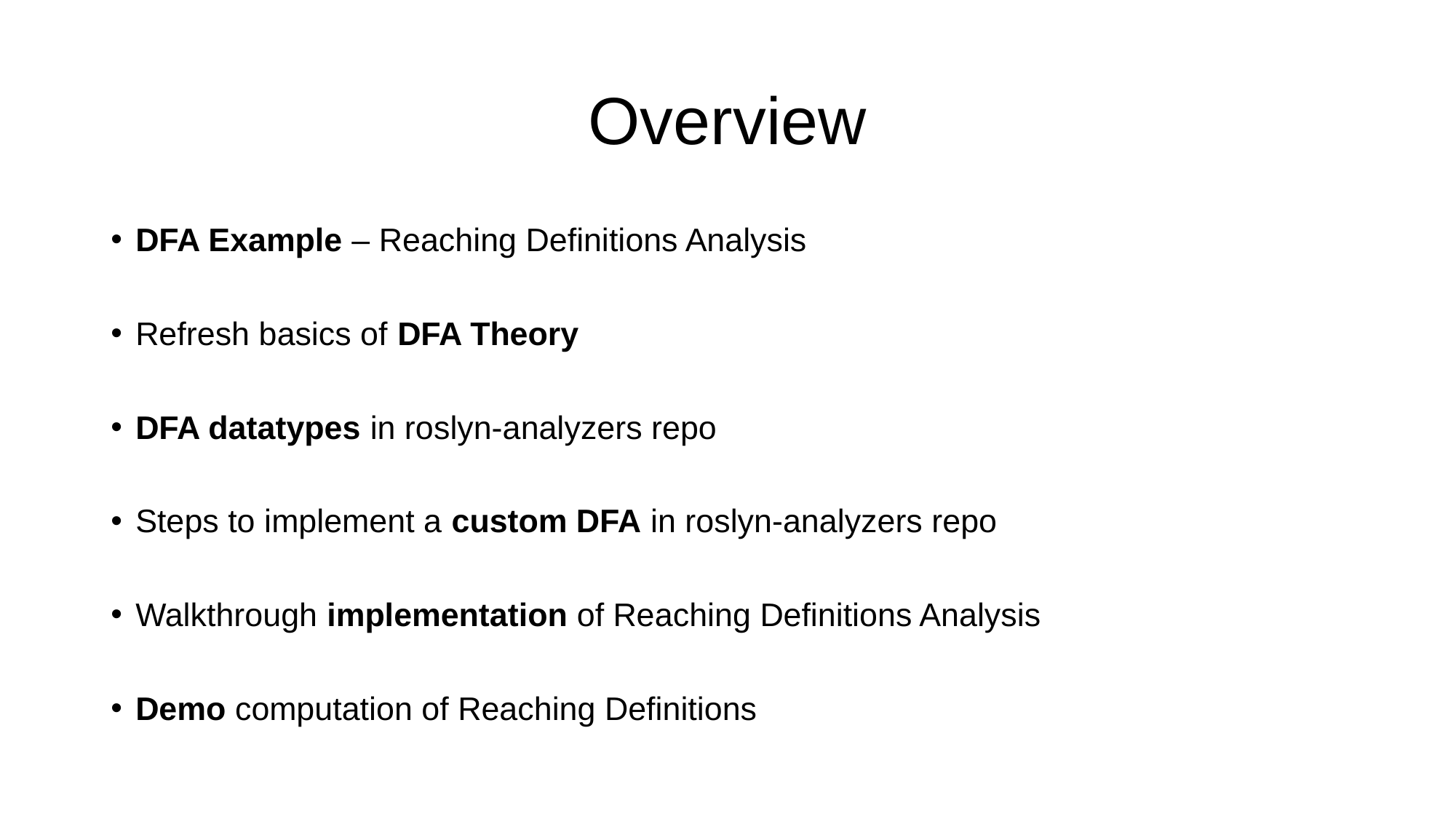

# Overview
DFA Example – Reaching Definitions Analysis

Refresh basics of DFA Theory

DFA datatypes in roslyn-analyzers repo

Steps to implement a custom DFA in roslyn-analyzers repo

Walkthrough implementation of Reaching Definitions Analysis

Demo computation of Reaching Definitions